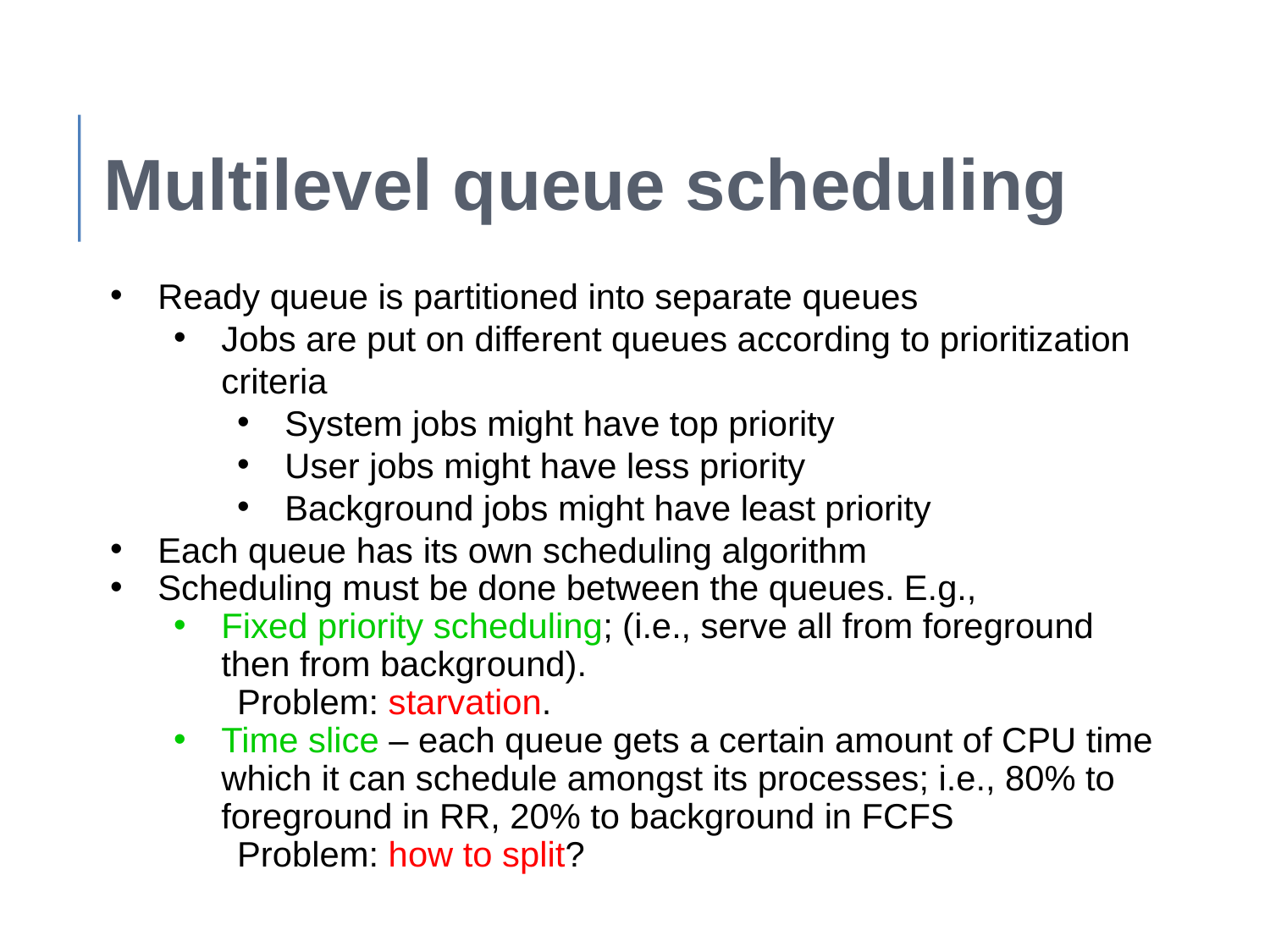

Multilevel queue scheduling
Ready queue is partitioned into separate queues
Jobs are put on different queues according to prioritization criteria
System jobs might have top priority
User jobs might have less priority
Background jobs might have least priority
Each queue has its own scheduling algorithm
Scheduling must be done between the queues. E.g.,
Fixed priority scheduling; (i.e., serve all from foreground then from background).
Problem: starvation.
Time slice – each queue gets a certain amount of CPU time which it can schedule amongst its processes; i.e., 80% to foreground in RR, 20% to background in FCFS
Problem: how to split?